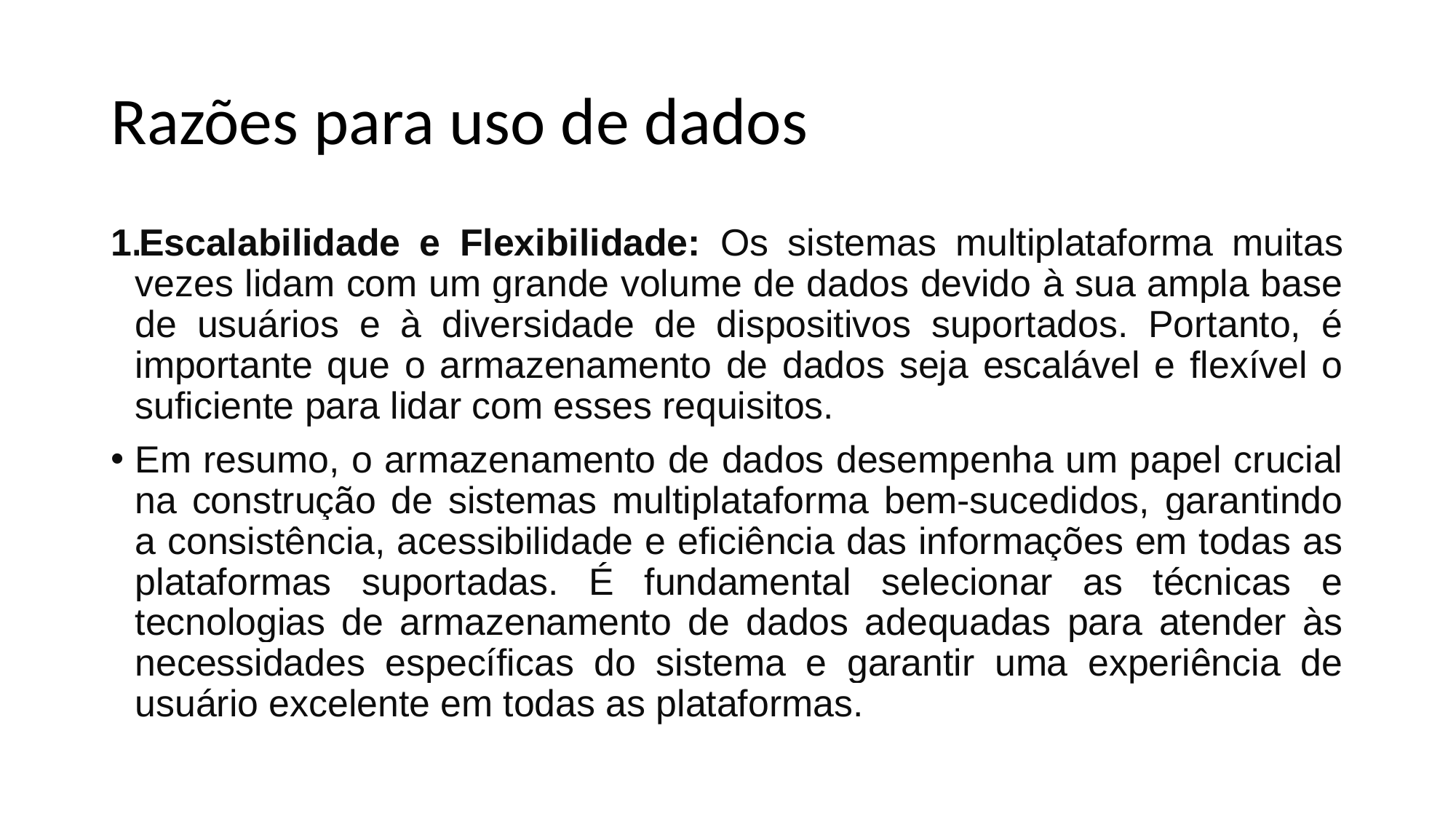

# Razões para uso de dados
Escalabilidade e Flexibilidade: Os sistemas multiplataforma muitas vezes lidam com um grande volume de dados devido à sua ampla base de usuários e à diversidade de dispositivos suportados. Portanto, é importante que o armazenamento de dados seja escalável e flexível o suficiente para lidar com esses requisitos.
Em resumo, o armazenamento de dados desempenha um papel crucial na construção de sistemas multiplataforma bem-sucedidos, garantindo a consistência, acessibilidade e eficiência das informações em todas as plataformas suportadas. É fundamental selecionar as técnicas e tecnologias de armazenamento de dados adequadas para atender às necessidades específicas do sistema e garantir uma experiência de usuário excelente em todas as plataformas.